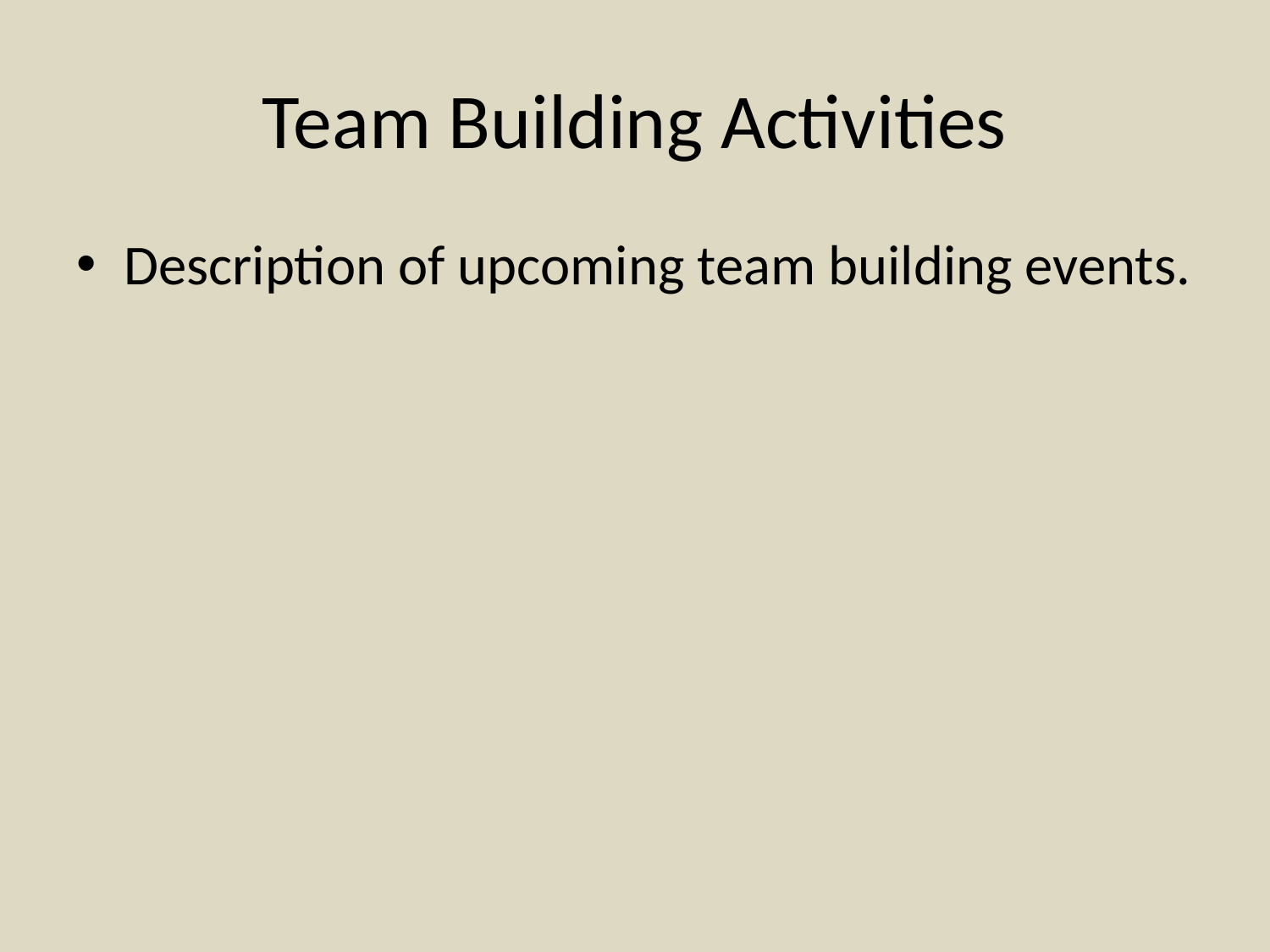

# Team Building Activities
Description of upcoming team building events.